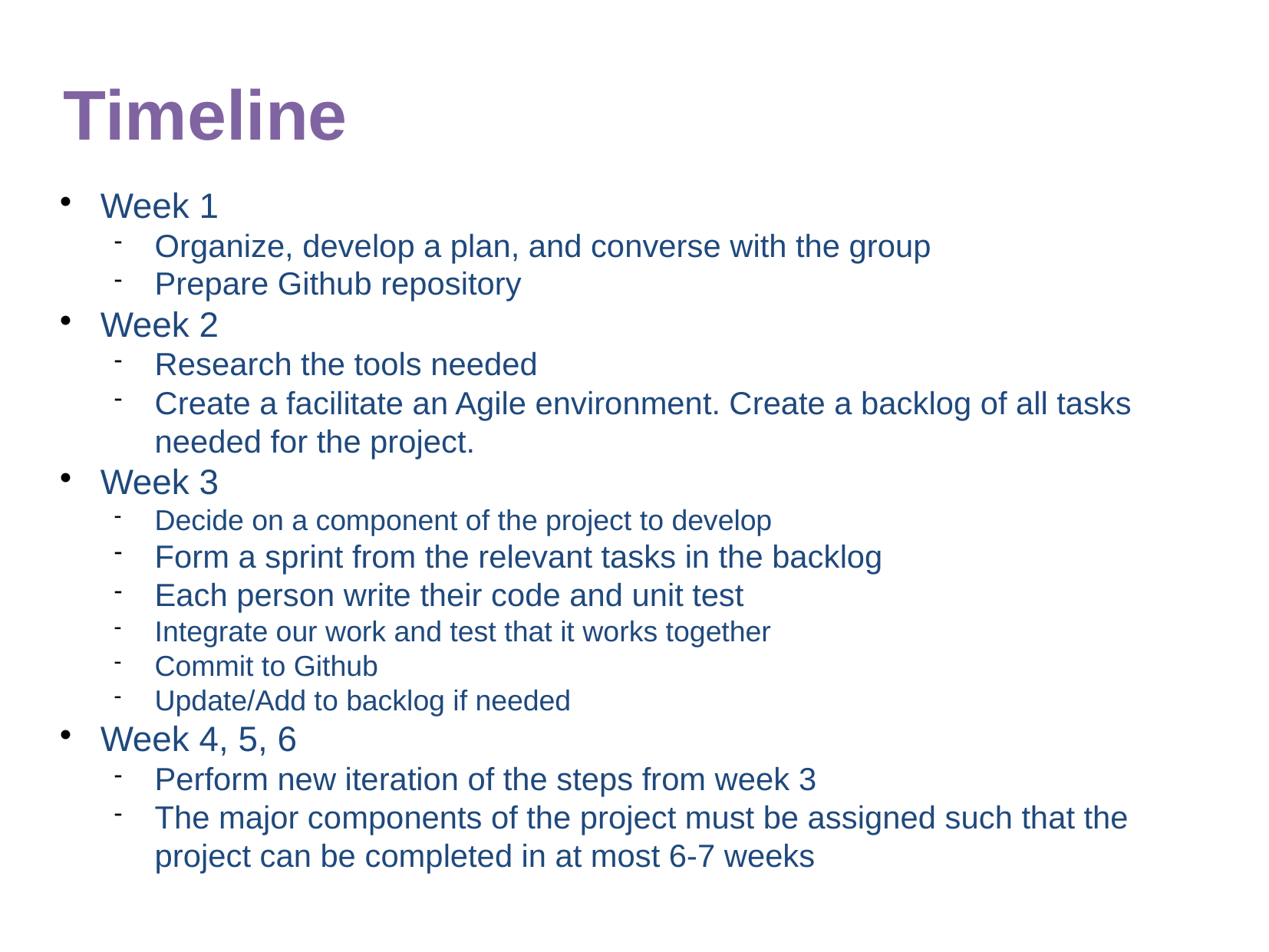

Timeline
Week 1
Organize, develop a plan, and converse with the group
Prepare Github repository
Week 2
Research the tools needed
Create a facilitate an Agile environment. Create a backlog of all tasks needed for the project.
Week 3
Decide on a component of the project to develop
Form a sprint from the relevant tasks in the backlog
Each person write their code and unit test
Integrate our work and test that it works together
Commit to Github
Update/Add to backlog if needed
Week 4, 5, 6
Perform new iteration of the steps from week 3
The major components of the project must be assigned such that the project can be completed in at most 6-7 weeks